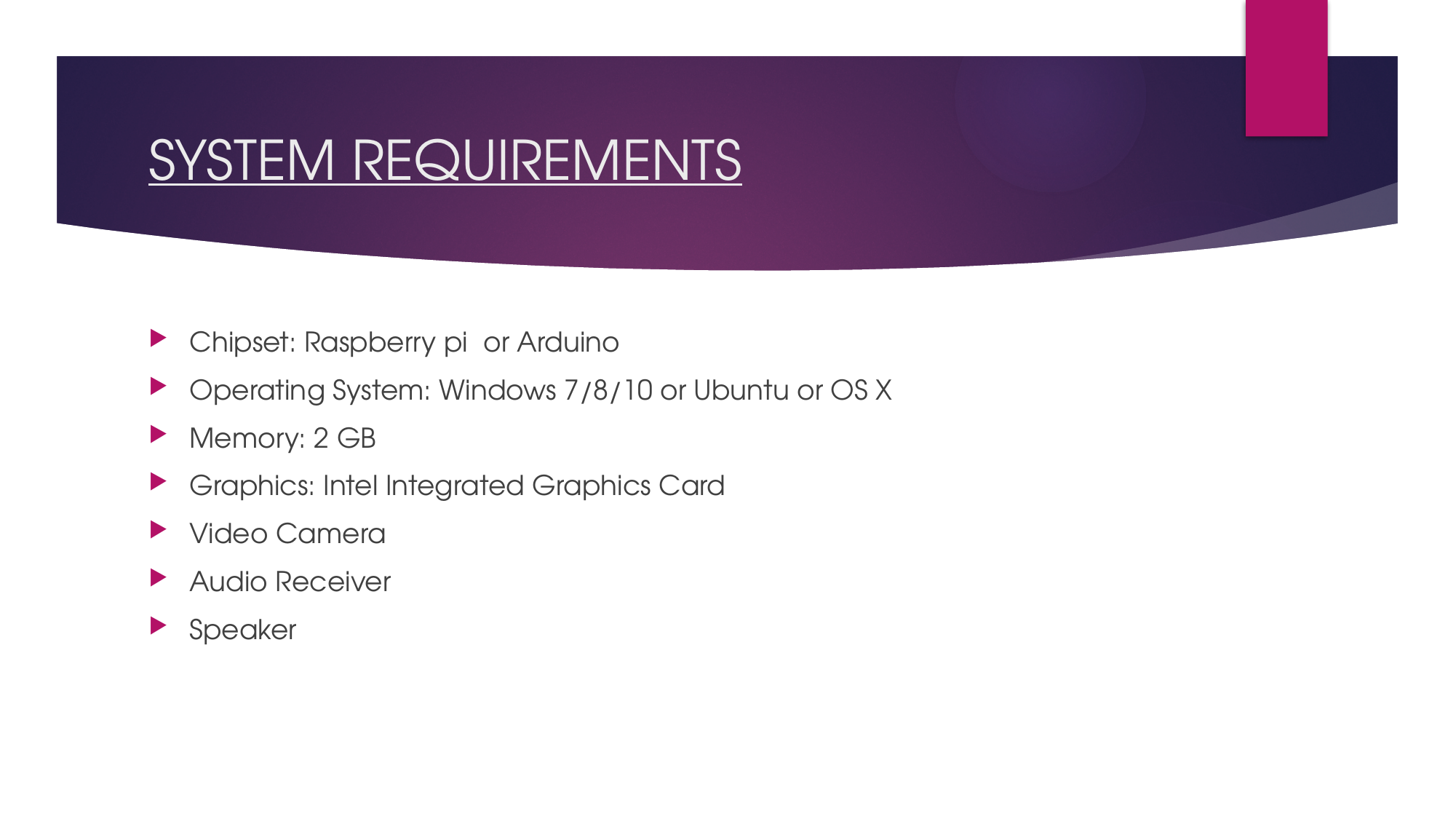

# SYSTEM REQUIREMENTS
Chipset: Raspberry pi  or Arduino
Operating System: Windows 7/8/10 or Ubuntu or OS X
Memory: 2 GB
Graphics: Intel Integrated Graphics Card
Video Camera
Audio Receiver
Speaker